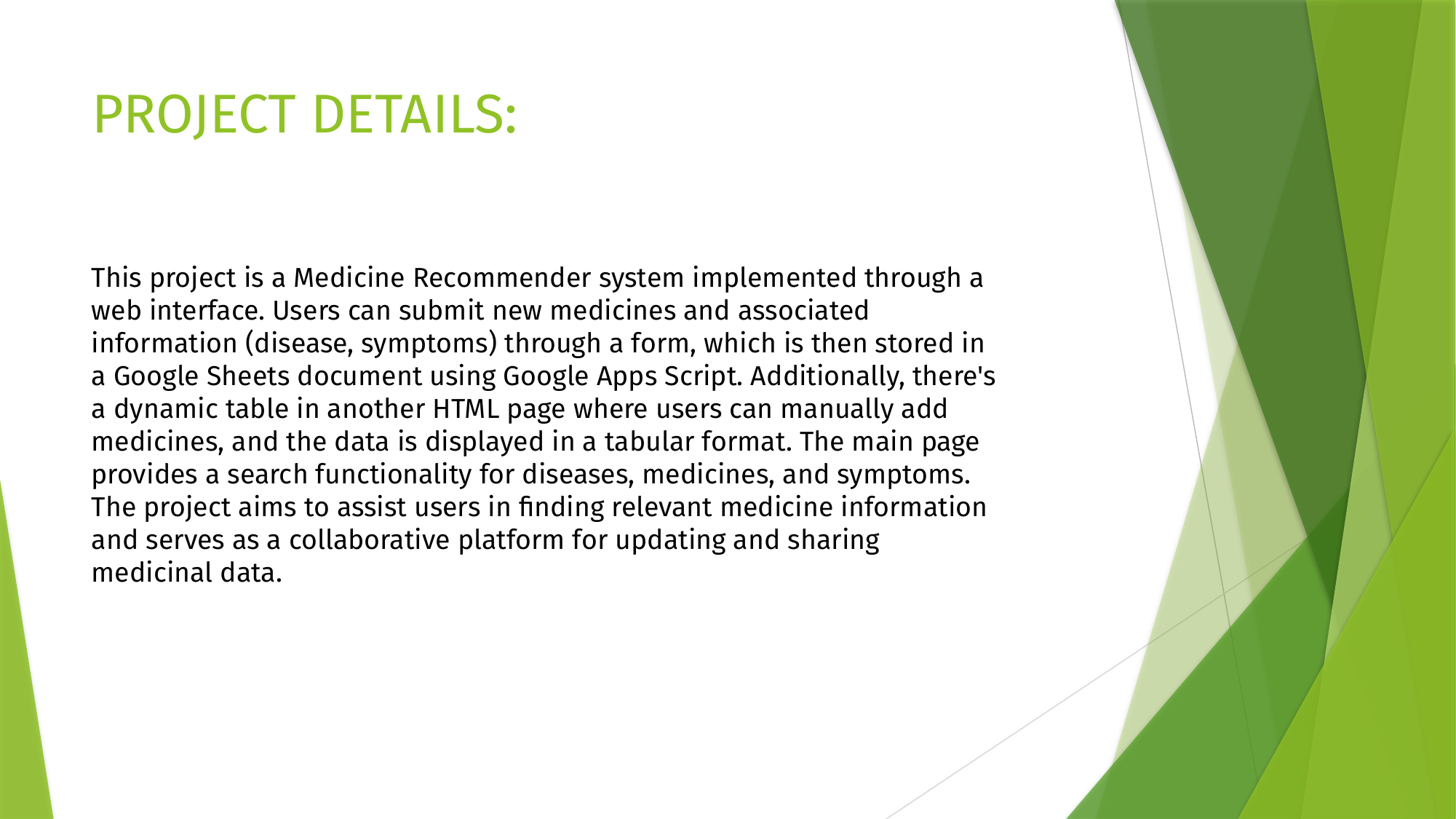

# PROJECT DETAILS:
This project is a Medicine Recommender system implemented through a web interface. Users can submit new medicines and associated information (disease, symptoms) through a form, which is then stored in a Google Sheets document using Google Apps Script. Additionally, there's a dynamic table in another HTML page where users can manually add medicines, and the data is displayed in a tabular format. The main page provides a search functionality for diseases, medicines, and symptoms. The project aims to assist users in finding relevant medicine information and serves as a collaborative platform for updating and sharing medicinal data.